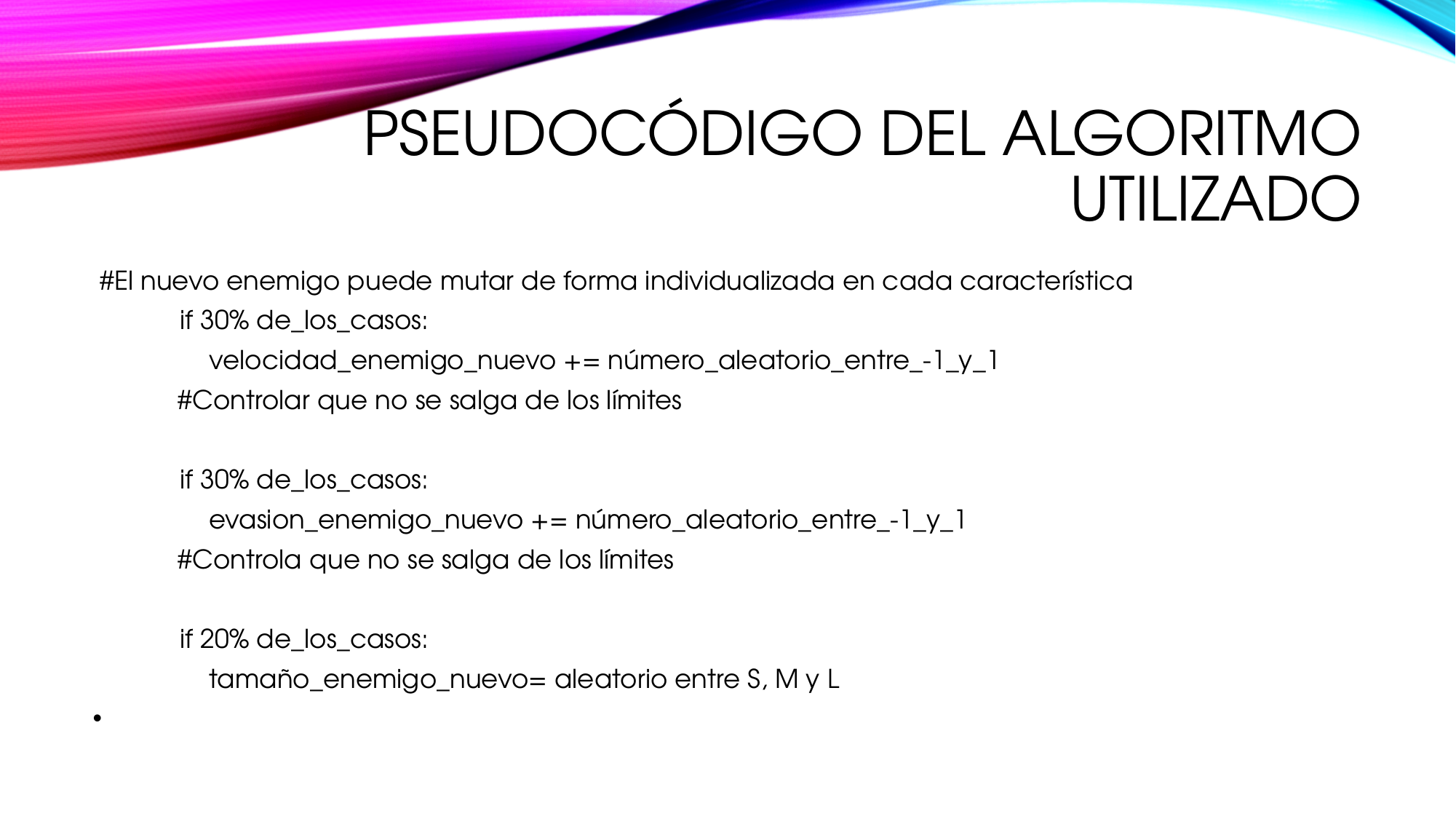

# Pseudocódigo del algoritmo utilizado
 #El nuevo enemigo puede mutar de forma individualizada en cada característica
            if 30% de_los_casos:
                velocidad_enemigo_nuevo += número_aleatorio_entre_-1_y_1
	#Controlar que no se salga de los límites

            if 30% de_los_casos:
                evasion_enemigo_nuevo += número_aleatorio_entre_-1_y_1
  	#Controla que no se salga de los límites

            if 20% de_los_casos:
                tamaño_enemigo_nuevo= aleatorio entre S, M y L